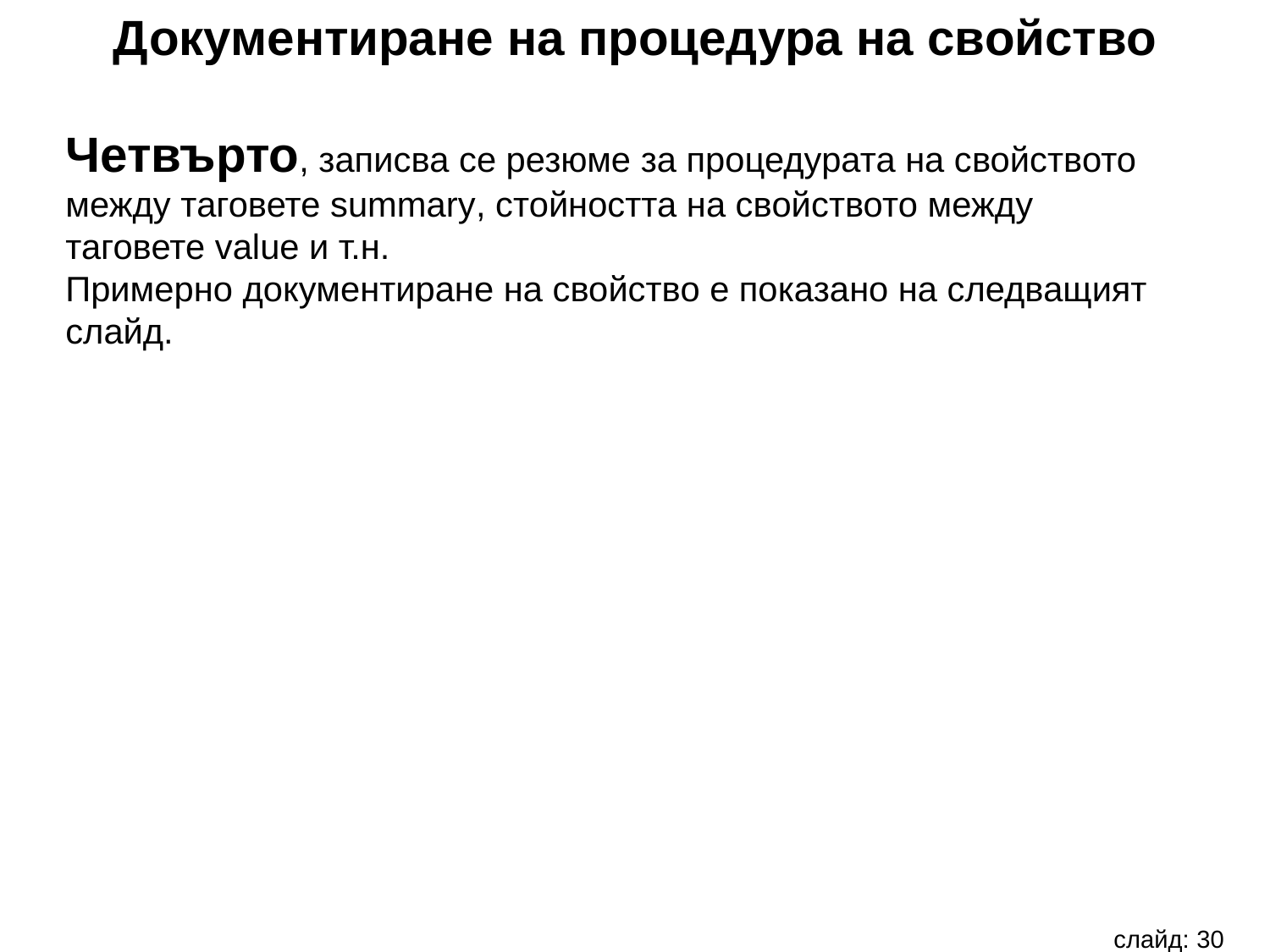

Документиране на процедура на свойство
Четвърто, записва се резюме за процедурата на свойството
между таговете summary, стойността на свойството между
таговете value и т.н.
Примерно документиране на свойство е показано на следващият слайд.